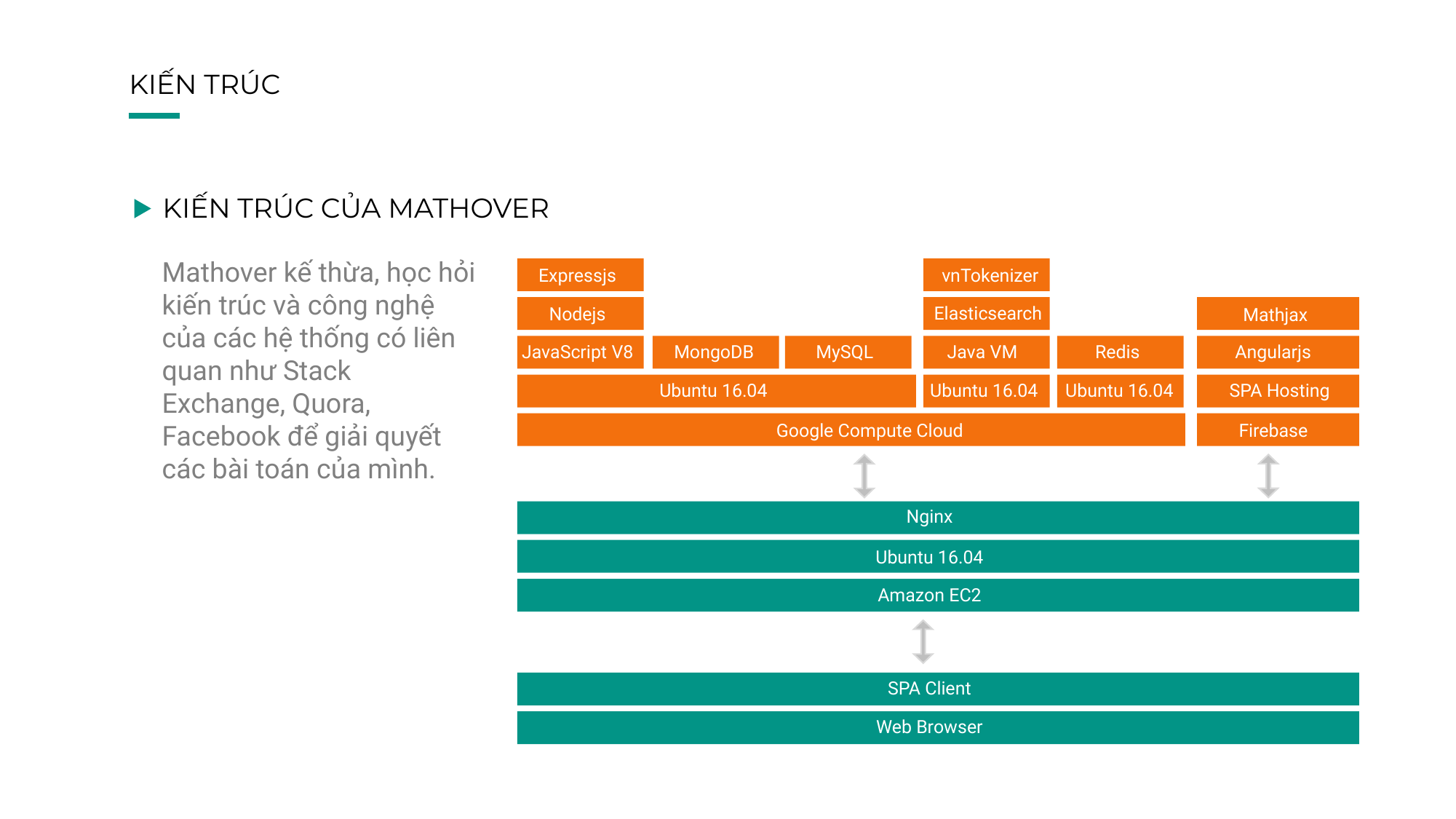

KIẾN TRÚC
KIẾN TRÚC CỦA MATHOVER

Mathover kế thừa, học hỏi kiến trúc và công nghệ của các hệ thống có liên quan như Stack Exchange, Quora, Facebook để giải quyết các bài toán của mình.

Expressjs
vnTokenizer
Elasticsearch
Nodejs
Mathjax
JavaScript V8
MongoDB
MySQL
Java VM
Redis
Angularjs
Ubuntu 16.04
Ubuntu 16.04
Ubuntu 16.04
SPA Hosting
Google Compute Cloud
Firebase

Nginx
Ubuntu 16.04
Amazon EC2

SPA Client
Web Browser